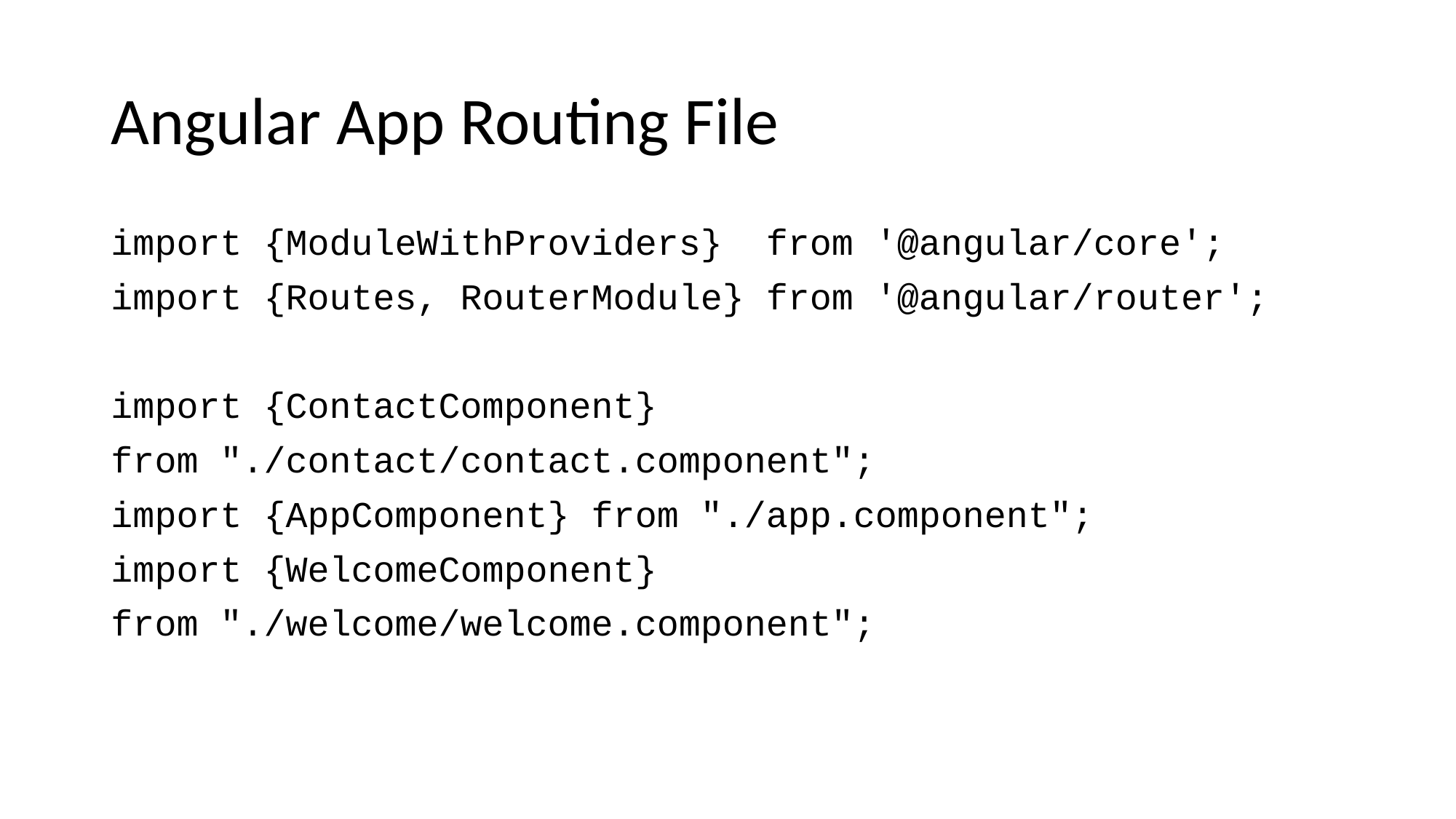

# Angular App Routing File
import {ModuleWithProviders}  from '@angular/core';
import {Routes, RouterModule} from '@angular/router';

import {ContactComponent}
from "./contact/contact.component";
import {AppComponent} from "./app.component";
import {WelcomeComponent}
from "./welcome/welcome.component";